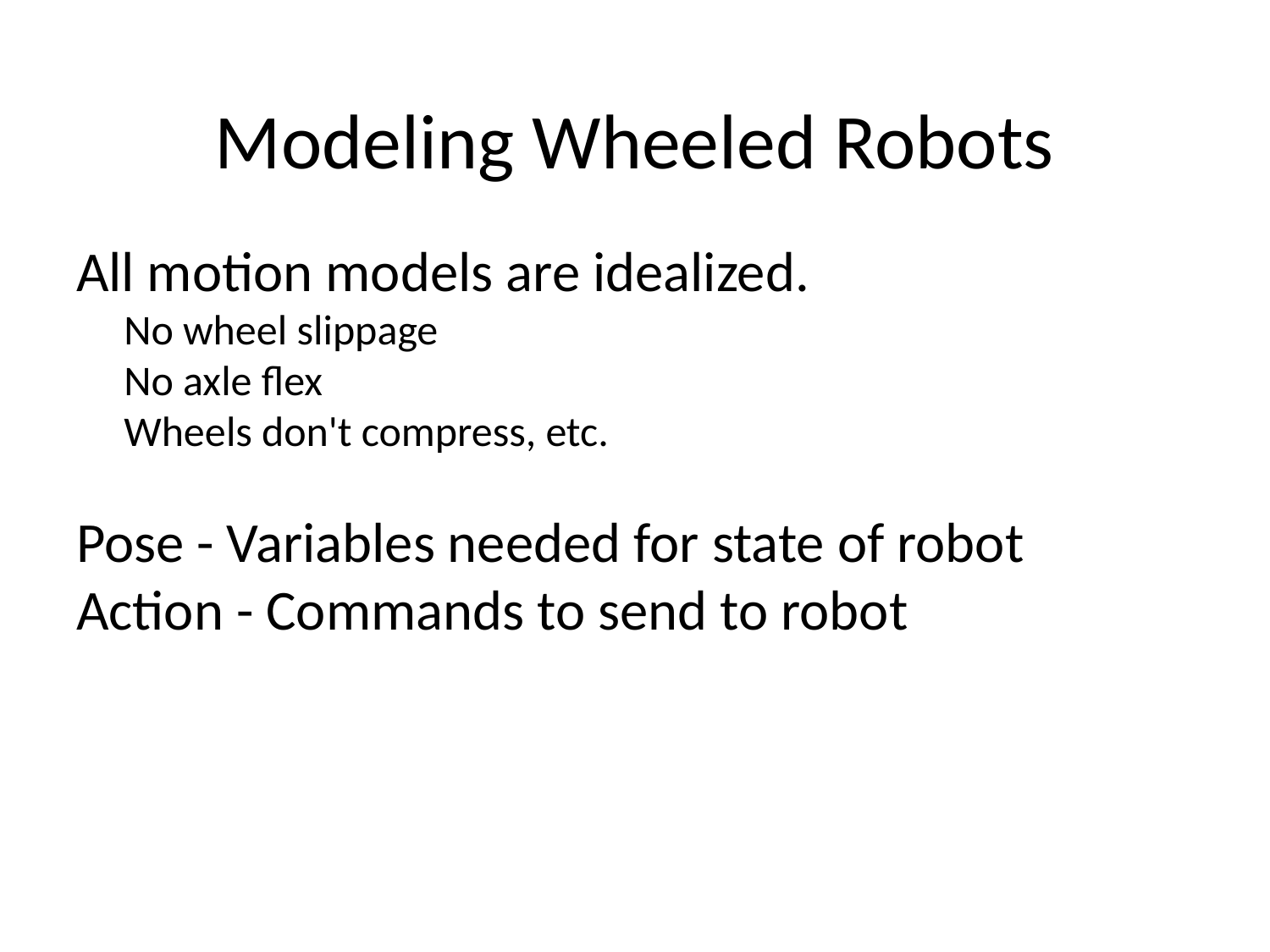

# Modeling Wheeled Robots
All motion models are idealized.
	No wheel slippage
	No axle flex
	Wheels don't compress, etc.

Pose - Variables needed for state of robot
Action - Commands to send to robot